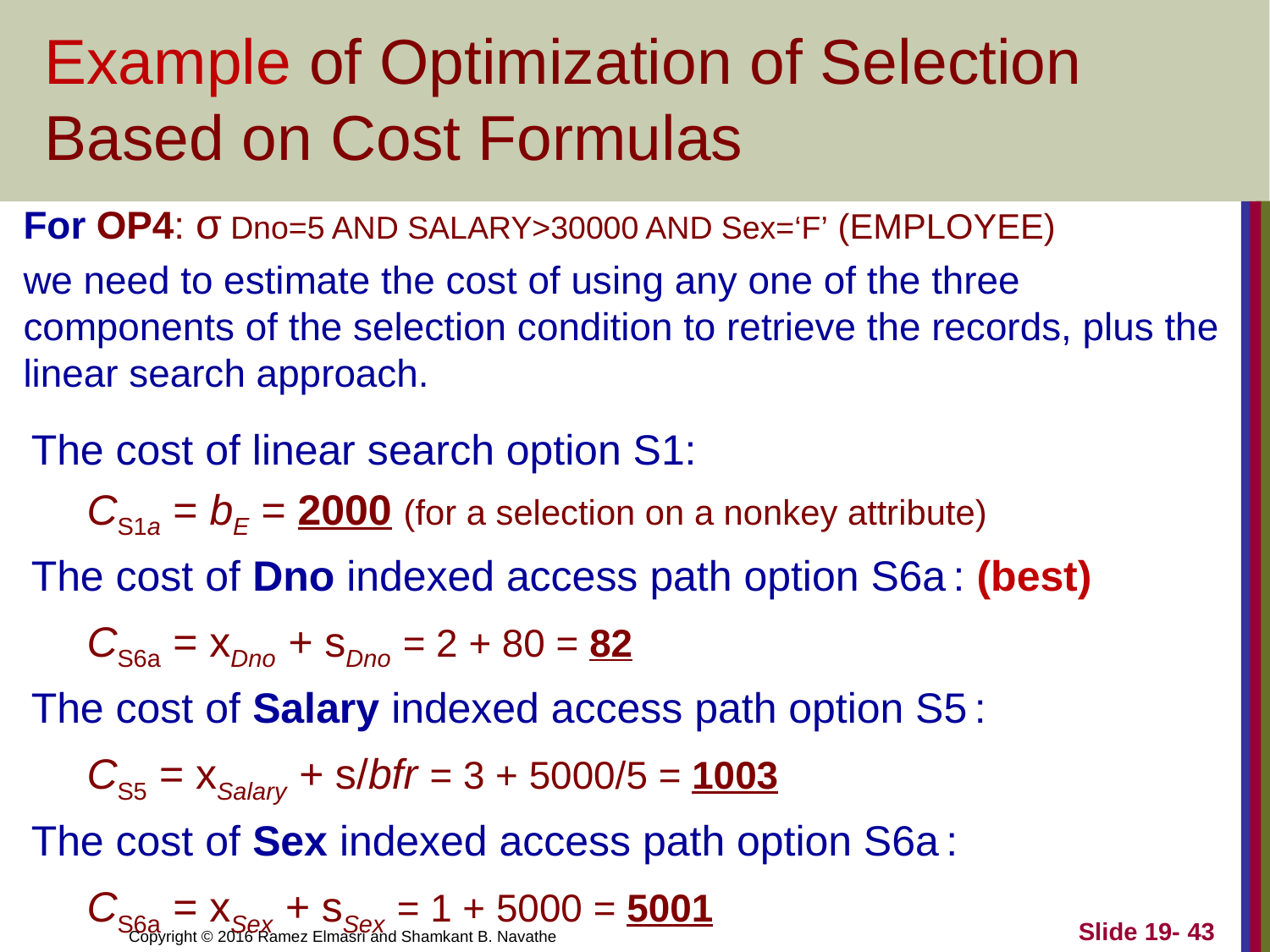

# Example of Optimization of Selection Based on Cost Formulas
For OP4: σ Dno=5 AND SALARY>30000 AND Sex=‘F’ (EMPLOYEE)
we need to estimate the cost of using any one of the three components of the selection condition to retrieve the records, plus the linear search approach.

The cost of linear search option S1:
CS1a = bE = 2000 (for a selection on a nonkey attribute)
The cost of Dno indexed access path option S6a : (best)
CS6a = xDno + sDno = 2 + 80 = 82
The cost of Salary indexed access path option S5 :
CS5 = xSalary + s/bfr = 3 + 5000/5 = 1003
The cost of Sex indexed access path option S6a :
CS6a = xSex + sSex = 1 + 5000 = 5001

Slide 19- 43